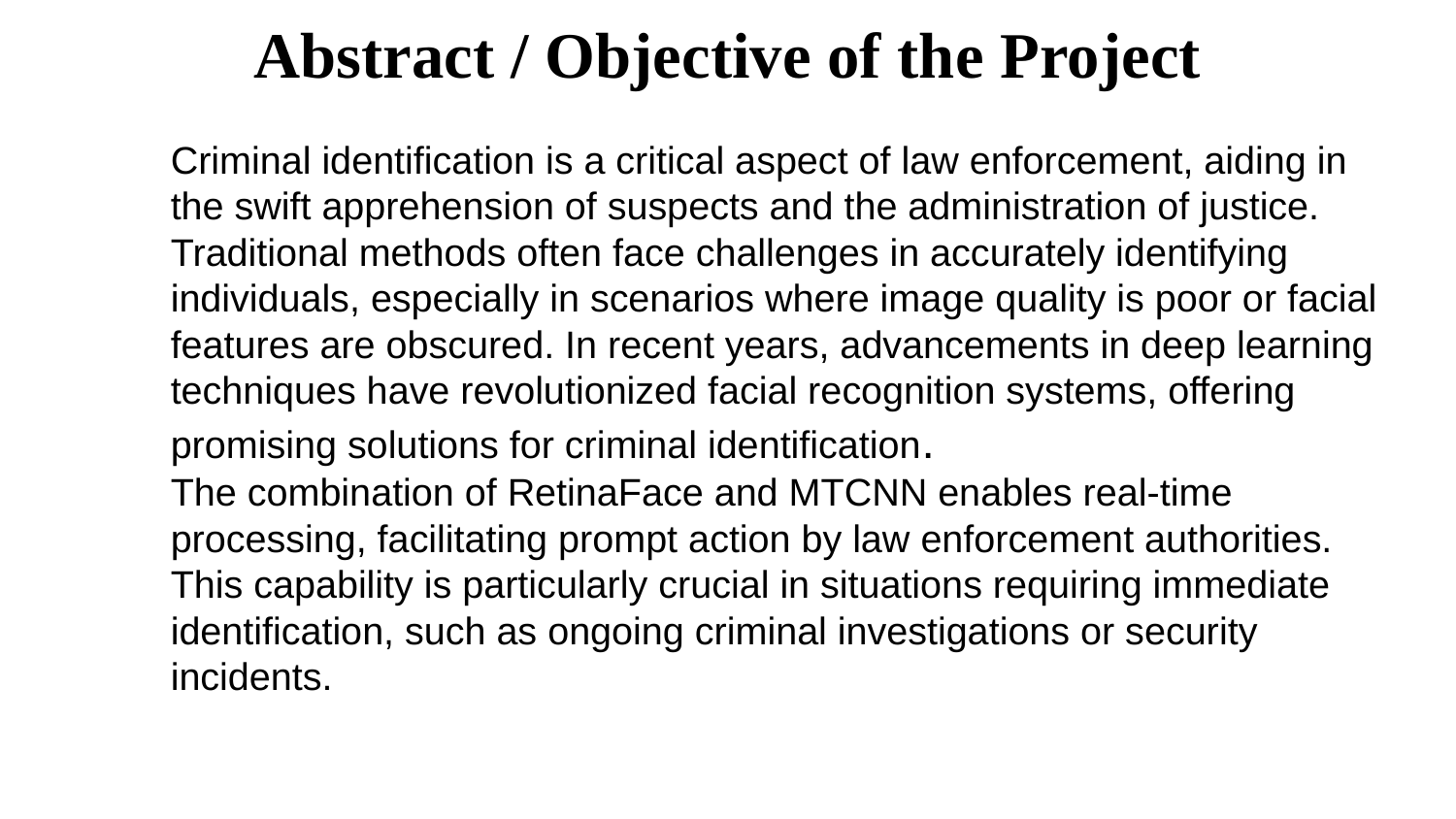

Abstract / Objective of the Project
Criminal identification is a critical aspect of law enforcement, aiding in the swift apprehension of suspects and the administration of justice. Traditional methods often face challenges in accurately identifying individuals, especially in scenarios where image quality is poor or facial features are obscured. In recent years, advancements in deep learning techniques have revolutionized facial recognition systems, offering promising solutions for criminal identification.
The combination of RetinaFace and MTCNN enables real-time processing, facilitating prompt action by law enforcement authorities. This capability is particularly crucial in situations requiring immediate identification, such as ongoing criminal investigations or security incidents.